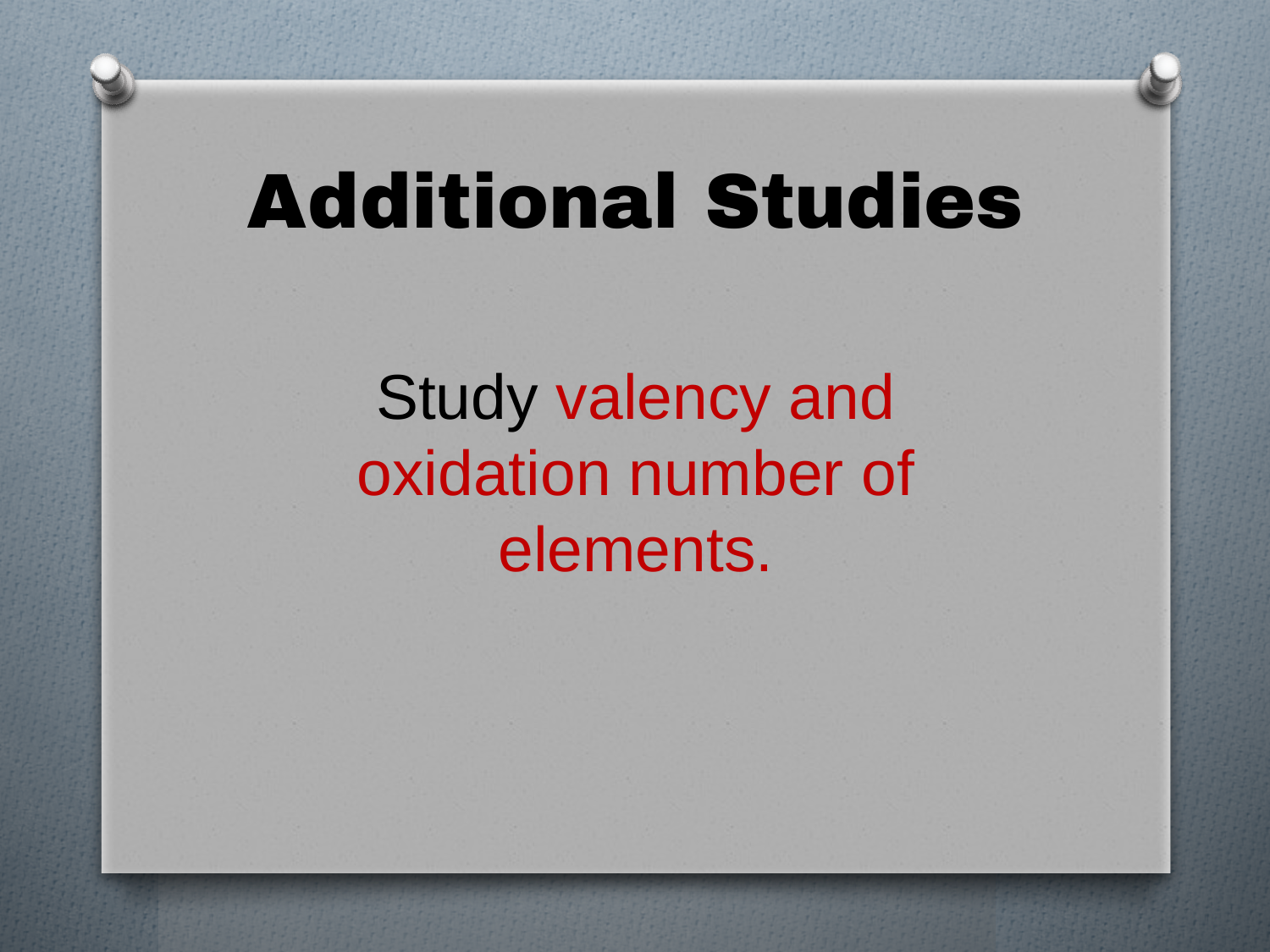

# Additional Studies
Study valency and oxidation number of elements.